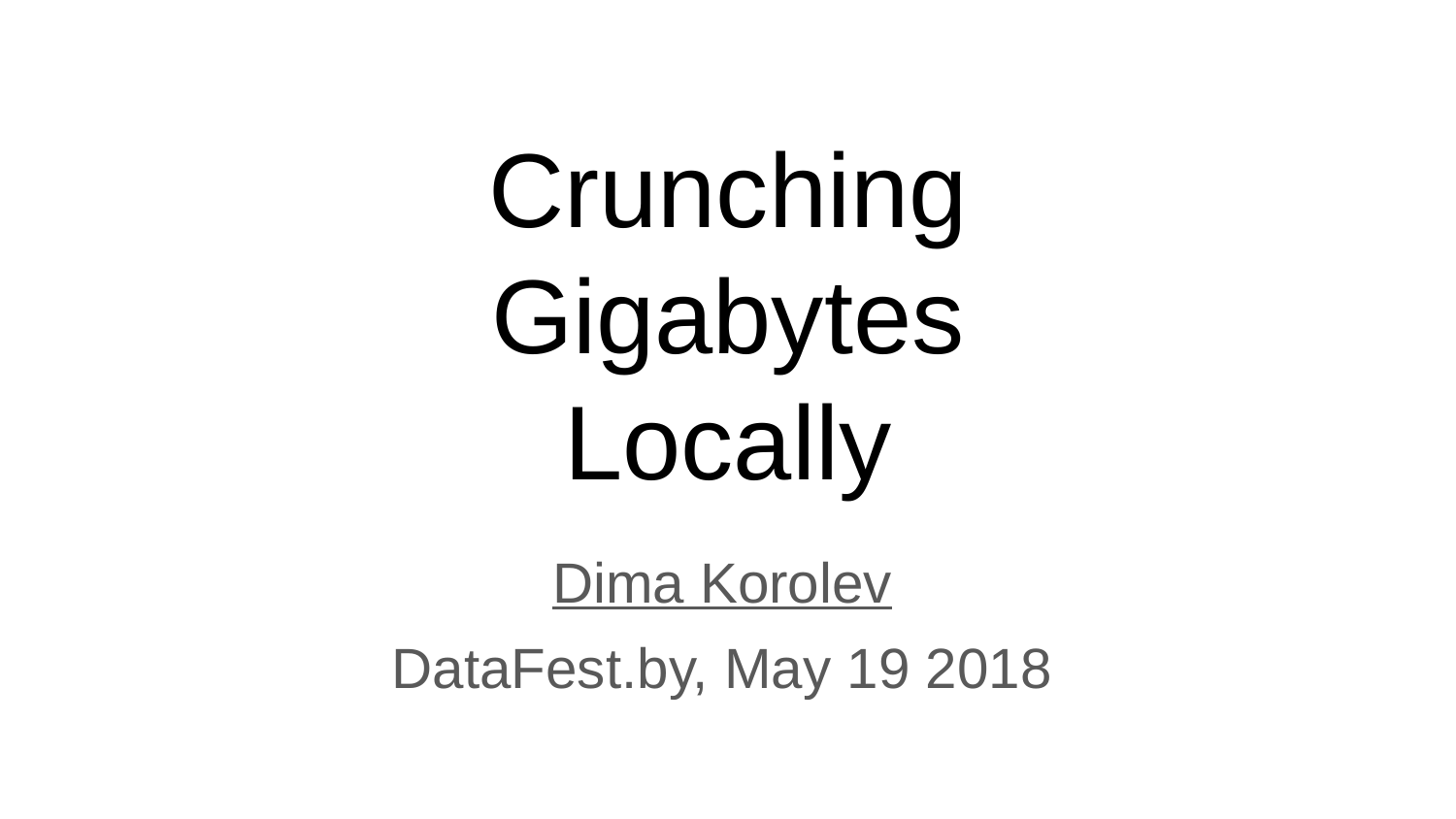

# Crunching
Gigabytes
Locally
Dima Korolev
DataFest.by, May 19 2018